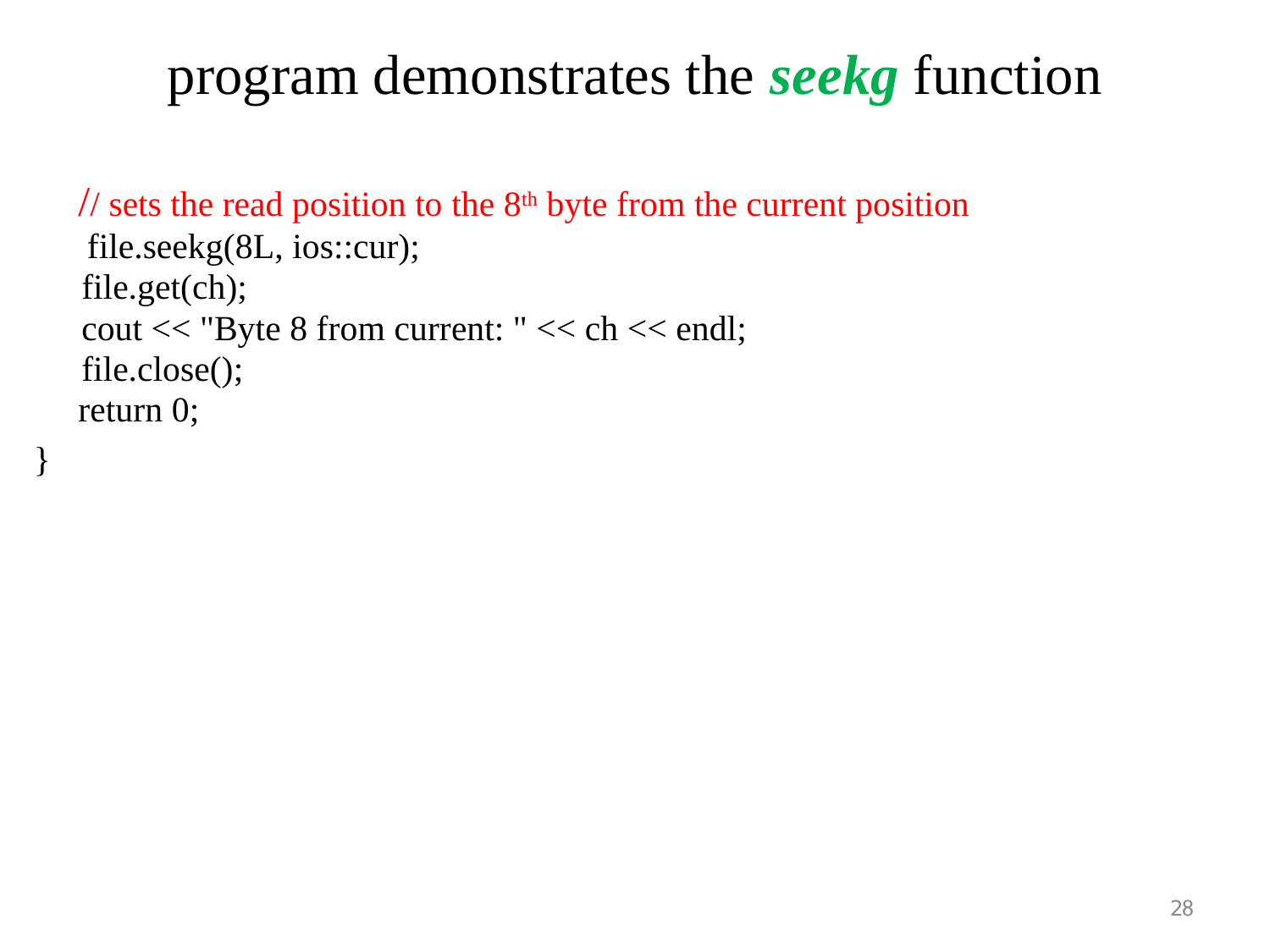

# program demonstrates the seekg function

     // sets the read position to the 8th byte from the current position
      file.seekg(8L, ios::cur);
	file.get(ch);
	cout << "Byte 8 from current: " << ch << endl;
	file.close();
     return 0;
}

28